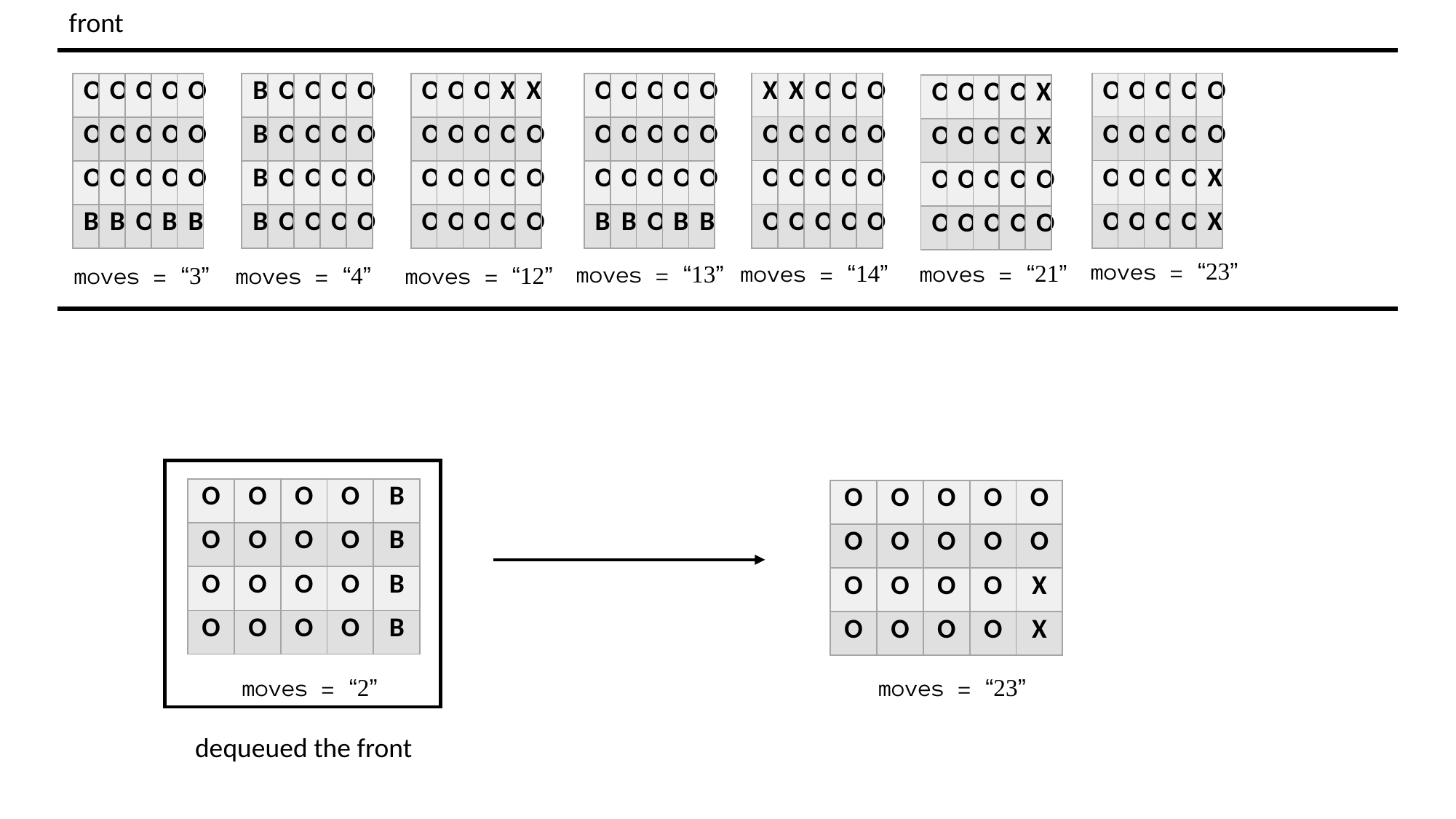

front
| X | X | O | O | O |
| --- | --- | --- | --- | --- |
| O | O | O | O | O |
| O | O | O | O | O |
| O | O | O | O | O |
| O | O | O | O | O |
| --- | --- | --- | --- | --- |
| O | O | O | O | O |
| O | O | O | O | X |
| O | O | O | O | X |
| O | O | O | O | O |
| --- | --- | --- | --- | --- |
| O | O | O | O | O |
| O | O | O | O | O |
| B | B | O | B | B |
| B | O | O | O | O |
| --- | --- | --- | --- | --- |
| B | O | O | O | O |
| B | O | O | O | O |
| B | O | O | O | O |
| O | O | O | X | X |
| --- | --- | --- | --- | --- |
| O | O | O | O | O |
| O | O | O | O | O |
| O | O | O | O | O |
| O | O | O | O | O |
| --- | --- | --- | --- | --- |
| O | O | O | O | O |
| O | O | O | O | O |
| B | B | O | B | B |
| O | O | O | O | X |
| --- | --- | --- | --- | --- |
| O | O | O | O | X |
| O | O | O | O | O |
| O | O | O | O | O |
moves = “23”
moves = “21”
moves = “14”
moves = “13”
moves = “3”
moves = “4”
moves = “12”

| O | O | O | O | B |
| --- | --- | --- | --- | --- |
| O | O | O | O | B |
| O | O | O | O | B |
| O | O | O | O | B |
| O | O | O | O | O |
| --- | --- | --- | --- | --- |
| O | O | O | O | O |
| O | O | O | O | X |
| O | O | O | O | X |
moves = “2”
moves = “23”
dequeued the front